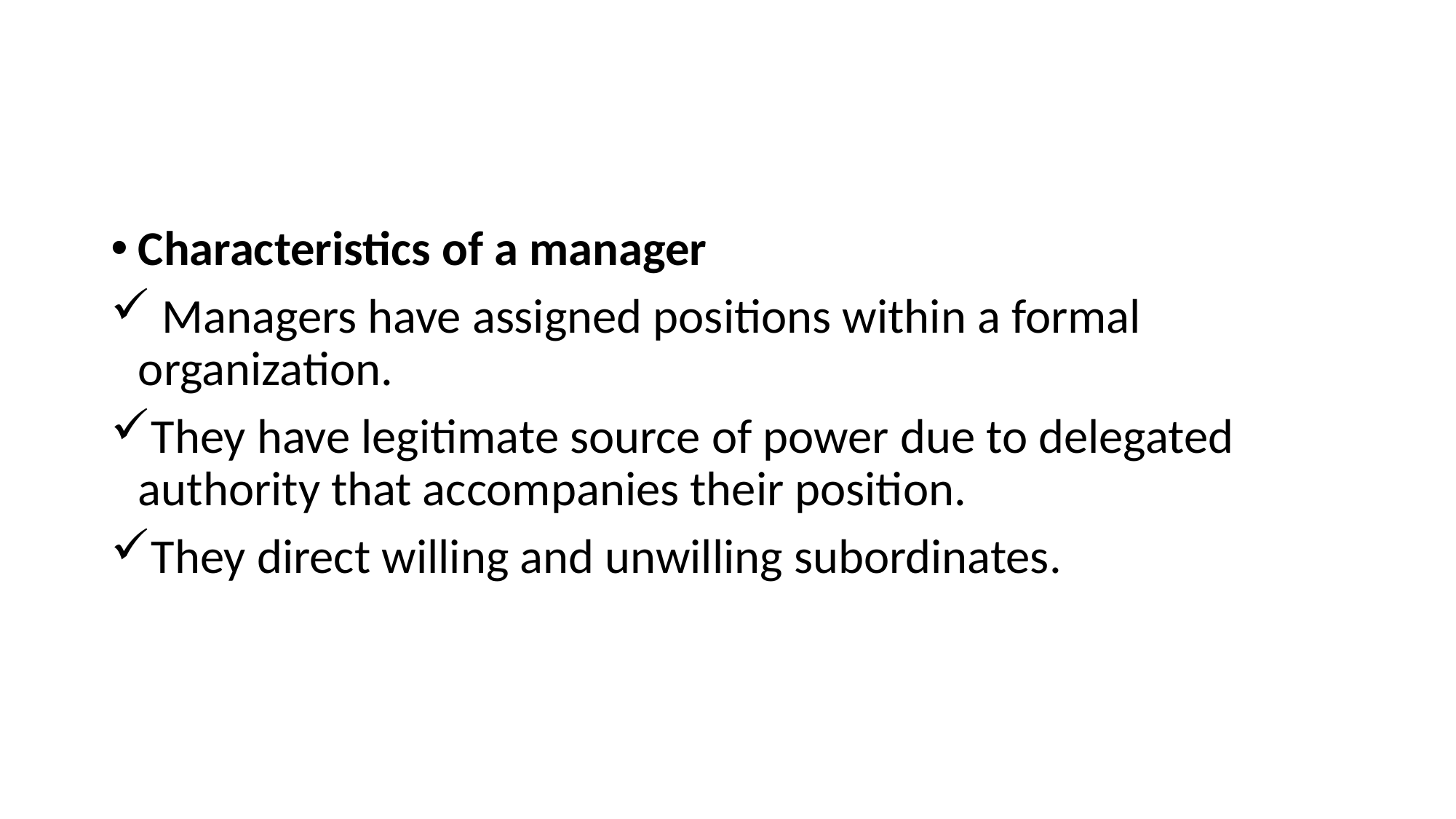

#
Characteristics of a manager
 Managers have assigned positions within a formal organization.
They have legitimate source of power due to delegated authority that accompanies their position.
They direct willing and unwilling subordinates.